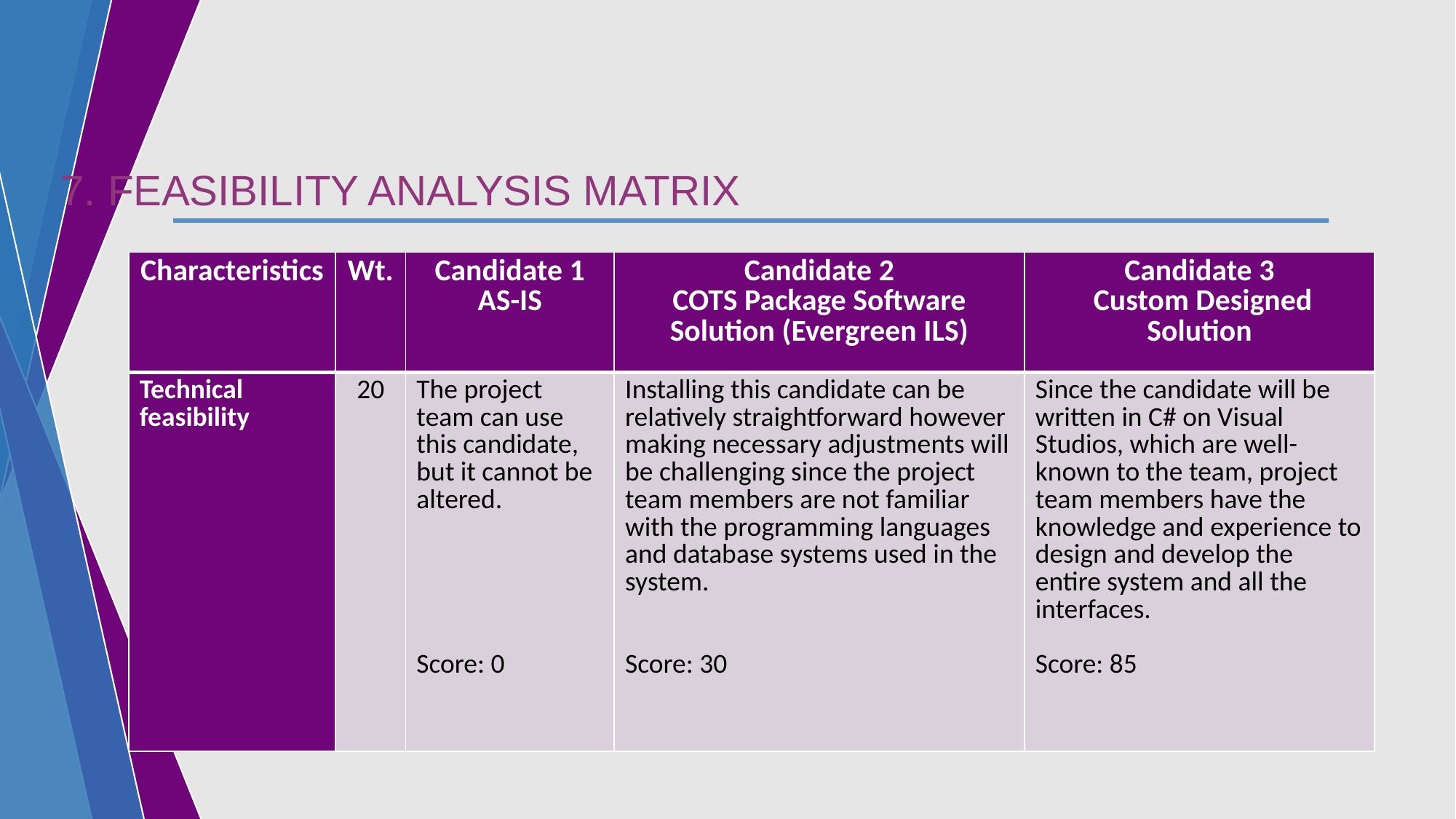

7. FEASIBILITY ANALYSIS MATRIX

| Characteristics | Wt. | Candidate 1 AS-IS | Candidate 2 COTS Package Software Solution (Evergreen ILS) | Candidate 3 Custom Designed Solution |
| --- | --- | --- | --- | --- |
| Technical feasibility | 20 | The project team can use this candidate, but it cannot be altered. Score: 0 | Installing this candidate can be relatively straightforward however making necessary adjustments will be challenging since the project team members are not familiar with the programming languages and database systems used in the system. Score: 30 | Since the candidate will be written in C# on Visual Studios, which are well-known to the team, project team members have the knowledge and experience to design and develop the entire system and all the interfaces. Score: 85 |